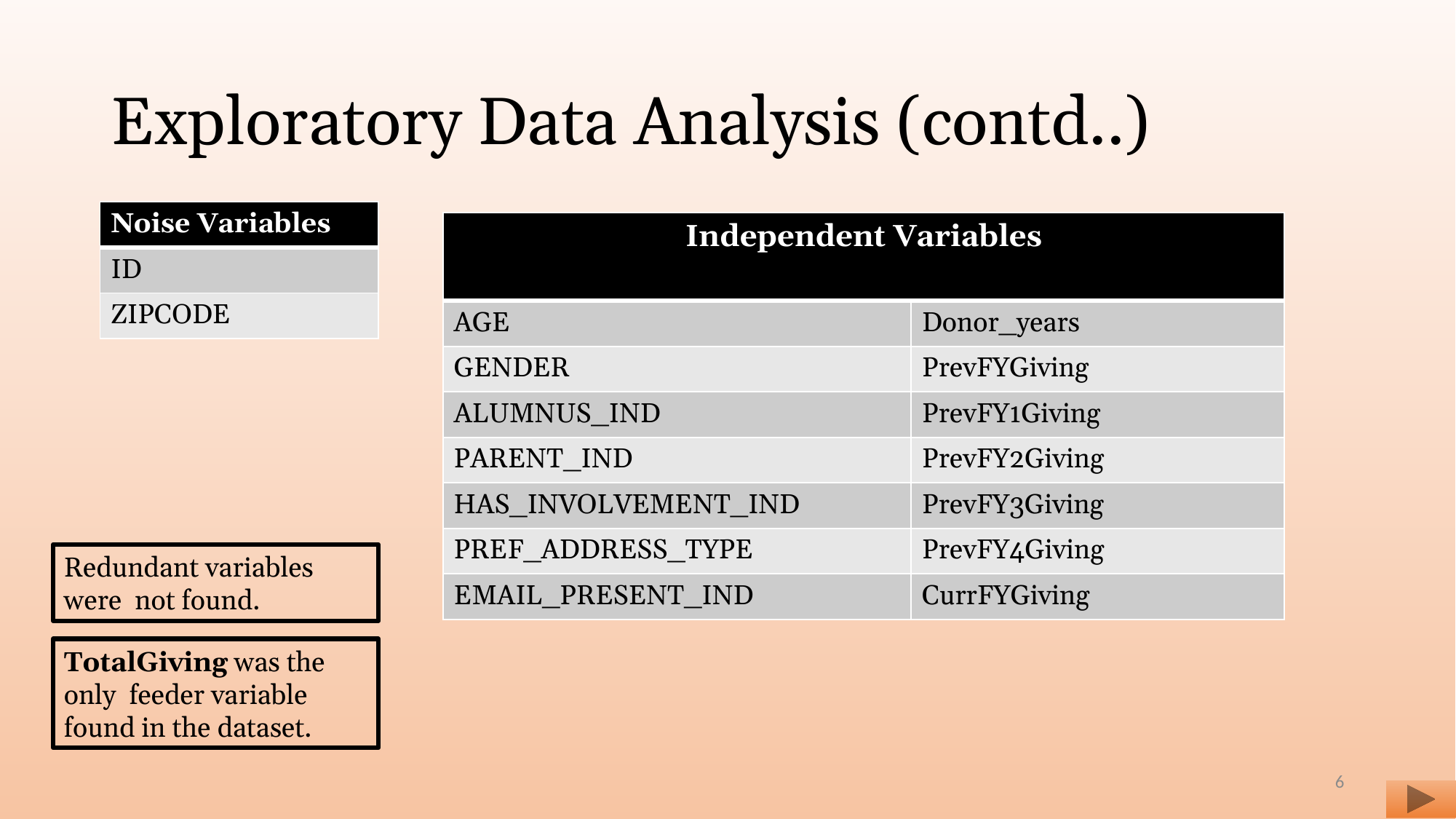

# Exploratory Data Analysis (contd..)
| Noise Variables |
| --- |
| ID |
| ZIPCODE |
| Independent Variables |  |
| --- | --- |
| AGE | Donor\_years |
| GENDER | PrevFYGiving |
| ALUMNUS\_IND | PrevFY1Giving |
| PARENT\_IND | PrevFY2Giving |
| HAS\_INVOLVEMENT\_IND | PrevFY3Giving |
| PREF\_ADDRESS\_TYPE | PrevFY4Giving |
| EMAIL\_PRESENT\_IND | CurrFYGiving |
Redundant variables were  not found.
TotalGiving was the only  feeder variable found in the dataset.
6